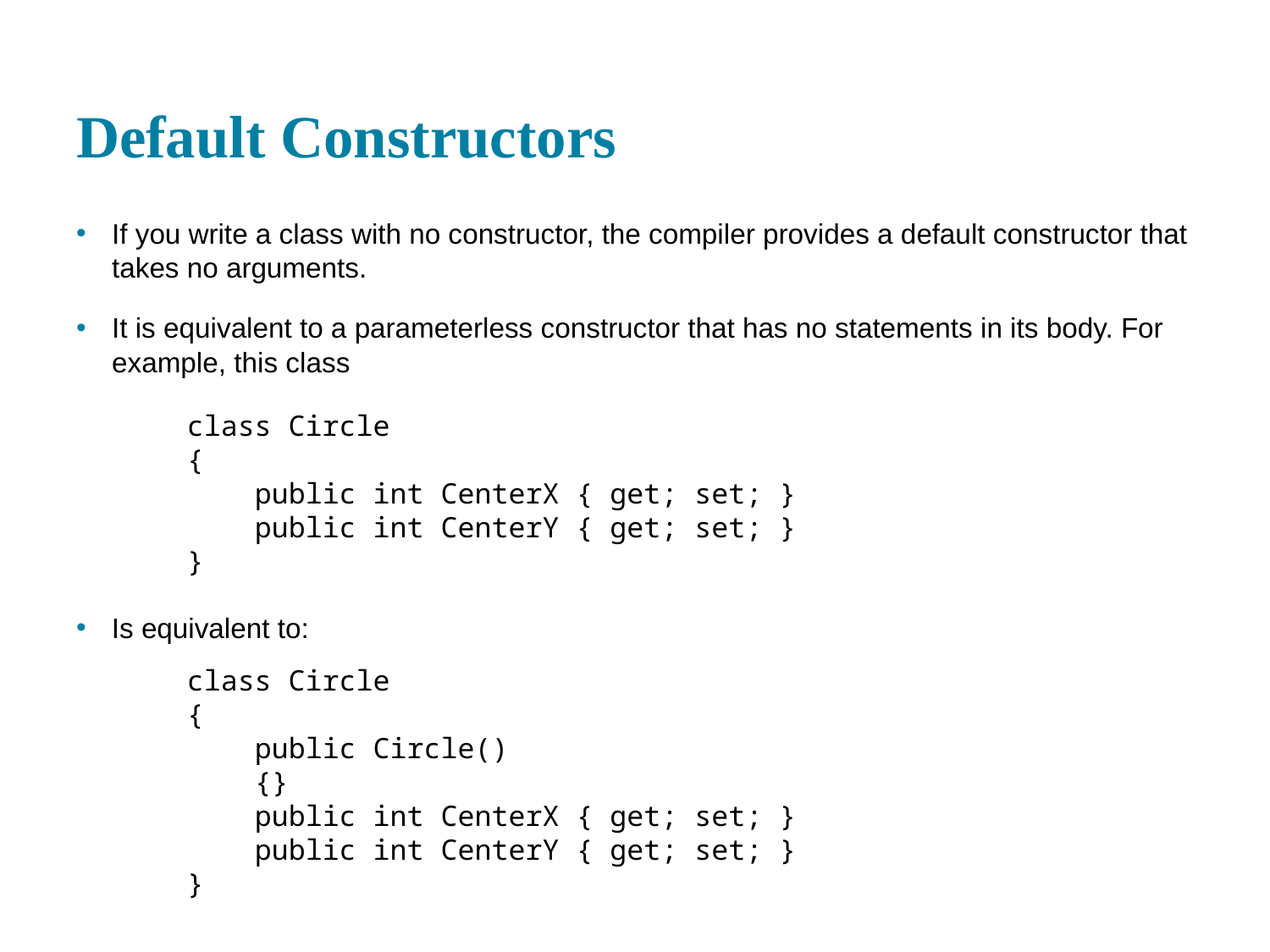

# Default Constructors
If you write a class with no constructor, the compiler provides a default constructor that takes no arguments.
It is equivalent to a parameterless constructor that has no statements in its body. For example, this class
class Circle
{
    public int CenterX { get; set; }
    public int CenterY { get; set; }
}
Is equivalent to:
class Circle
{
    public Circle()
    {}
    public int CenterX { get; set; }
    public int CenterY { get; set; }
}